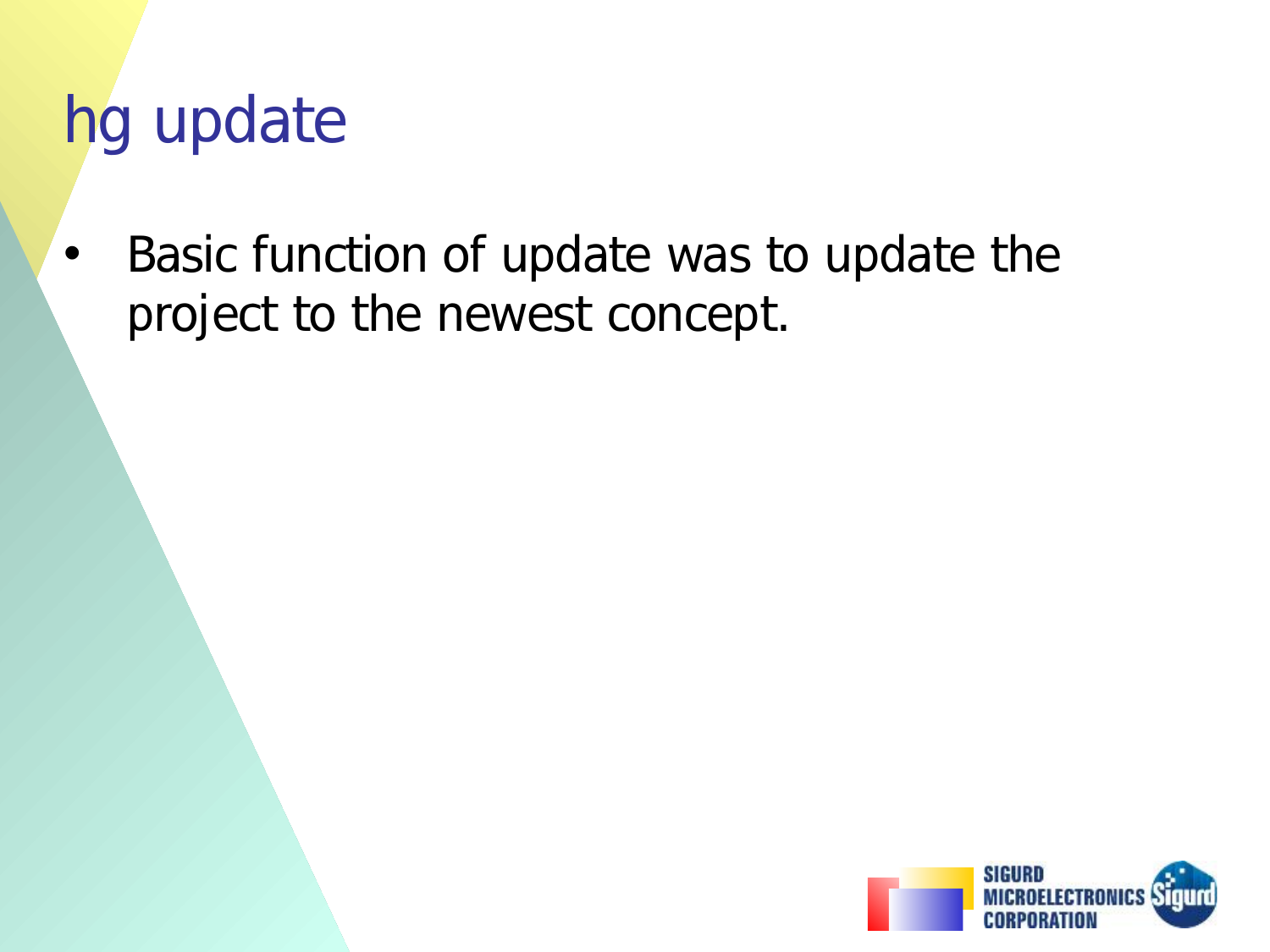

# hg update
Basic function of update was to update the project to the newest concept.